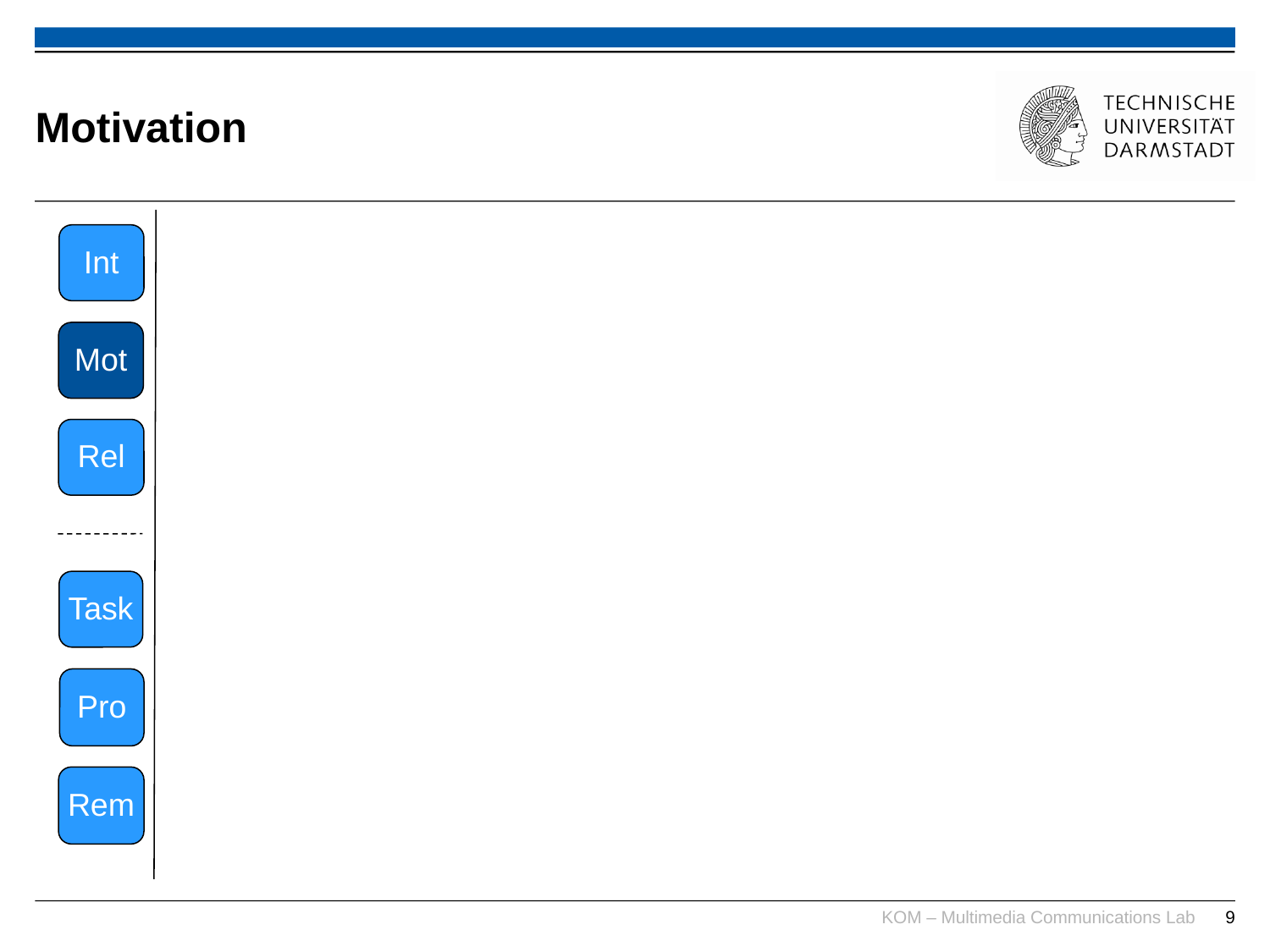

# Motivation
Int
Mot
Rel
Task
Pro
Rem